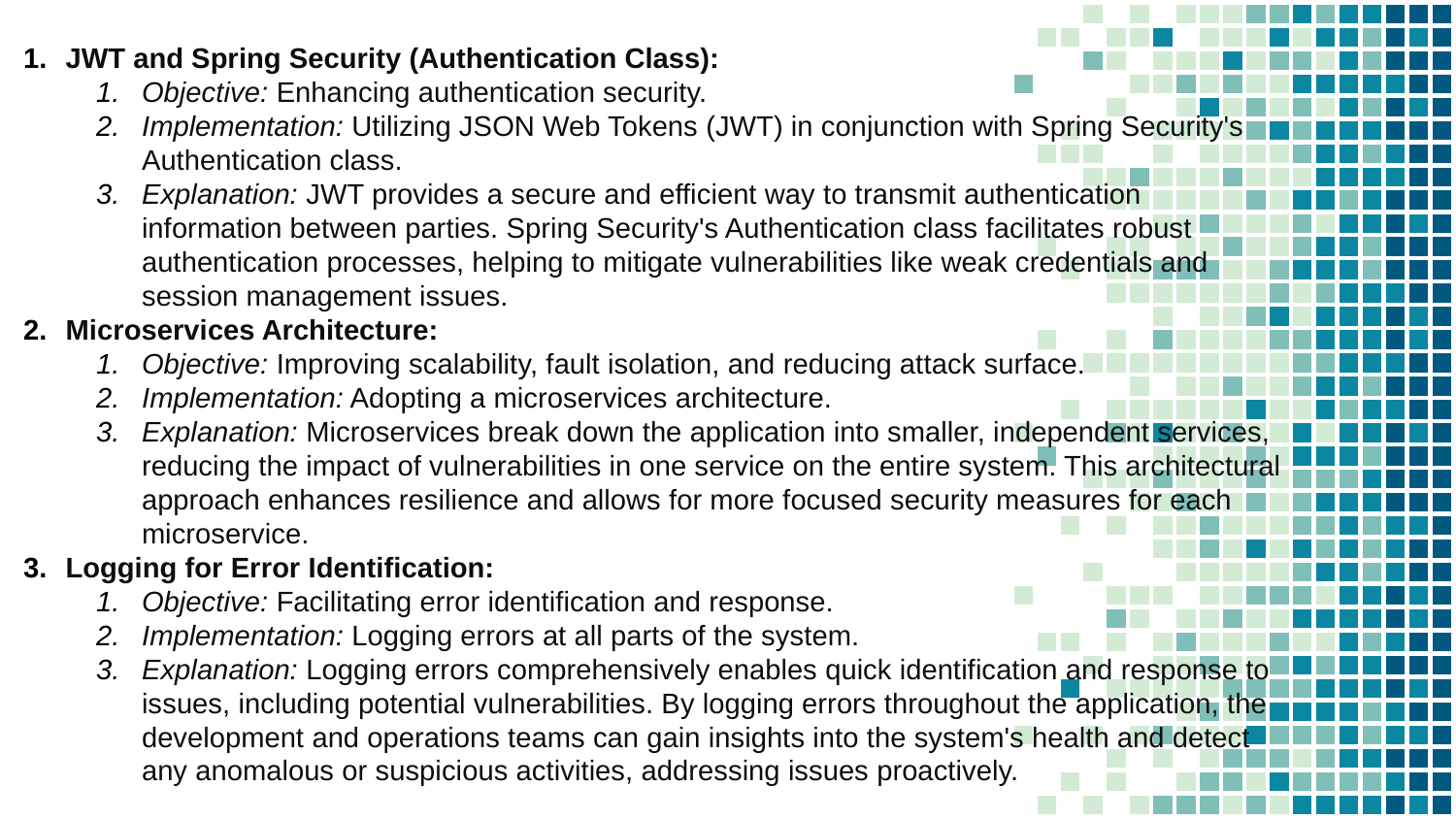

JWT and Spring Security (Authentication Class):
Objective: Enhancing authentication security.
Implementation: Utilizing JSON Web Tokens (JWT) in conjunction with Spring Security's Authentication class.
Explanation: JWT provides a secure and efficient way to transmit authentication information between parties. Spring Security's Authentication class facilitates robust authentication processes, helping to mitigate vulnerabilities like weak credentials and session management issues.
 Microservices Architecture:
Objective: Improving scalability, fault isolation, and reducing attack surface.
Implementation: Adopting a microservices architecture.
Explanation: Microservices break down the application into smaller, independent services, reducing the impact of vulnerabilities in one service on the entire system. This architectural approach enhances resilience and allows for more focused security measures for each microservice.
 Logging for Error Identification:
Objective: Facilitating error identification and response.
Implementation: Logging errors at all parts of the system.
Explanation: Logging errors comprehensively enables quick identification and response to issues, including potential vulnerabilities. By logging errors throughout the application, the development and operations teams can gain insights into the system's health and detect any anomalous or suspicious activities, addressing issues proactively.